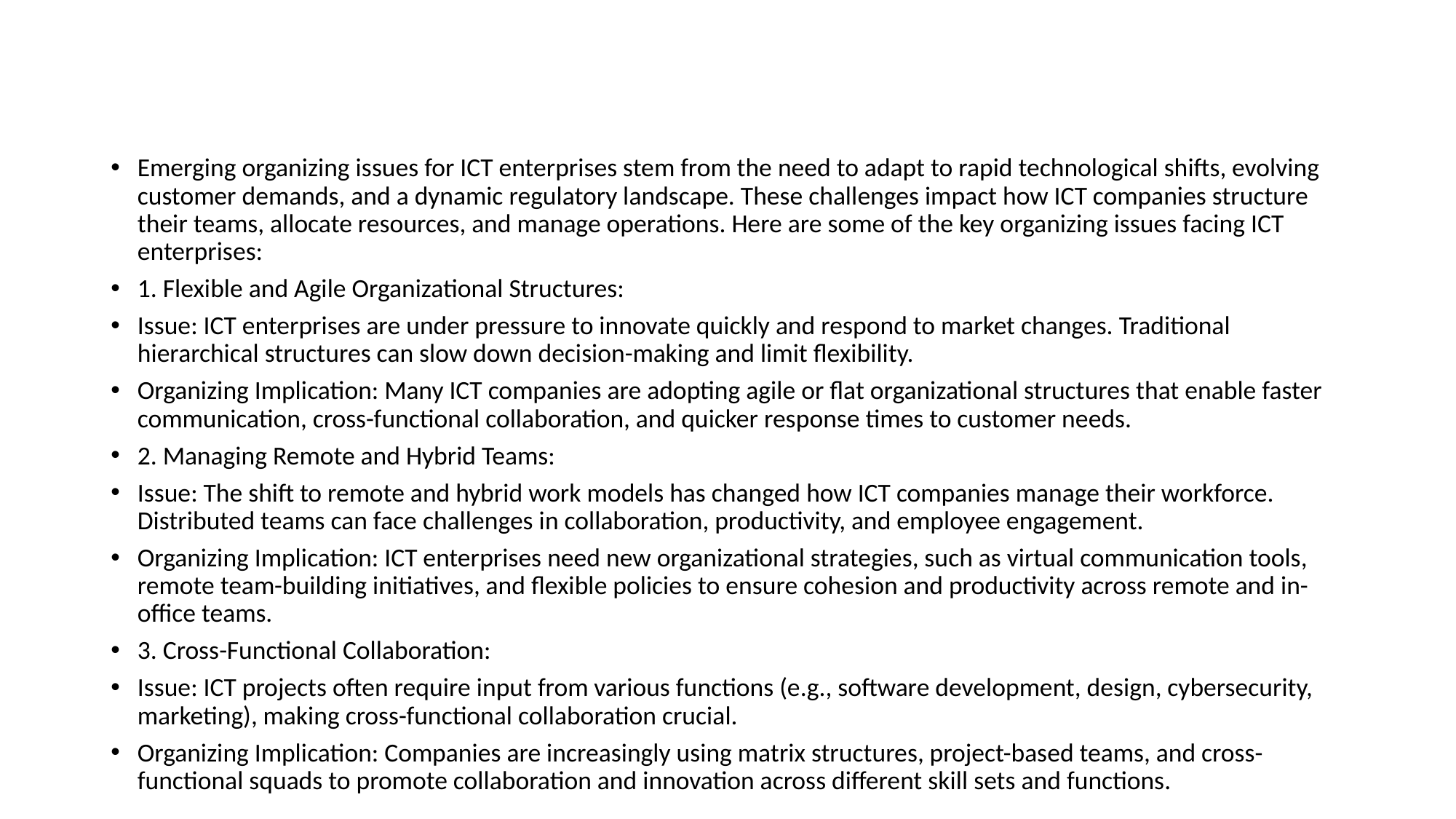

#
Emerging organizing issues for ICT enterprises stem from the need to adapt to rapid technological shifts, evolving customer demands, and a dynamic regulatory landscape. These challenges impact how ICT companies structure their teams, allocate resources, and manage operations. Here are some of the key organizing issues facing ICT enterprises:
1. Flexible and Agile Organizational Structures:
Issue: ICT enterprises are under pressure to innovate quickly and respond to market changes. Traditional hierarchical structures can slow down decision-making and limit flexibility.
Organizing Implication: Many ICT companies are adopting agile or flat organizational structures that enable faster communication, cross-functional collaboration, and quicker response times to customer needs.
2. Managing Remote and Hybrid Teams:
Issue: The shift to remote and hybrid work models has changed how ICT companies manage their workforce. Distributed teams can face challenges in collaboration, productivity, and employee engagement.
Organizing Implication: ICT enterprises need new organizational strategies, such as virtual communication tools, remote team-building initiatives, and flexible policies to ensure cohesion and productivity across remote and in-office teams.
3. Cross-Functional Collaboration:
Issue: ICT projects often require input from various functions (e.g., software development, design, cybersecurity, marketing), making cross-functional collaboration crucial.
Organizing Implication: Companies are increasingly using matrix structures, project-based teams, and cross-functional squads to promote collaboration and innovation across different skill sets and functions.